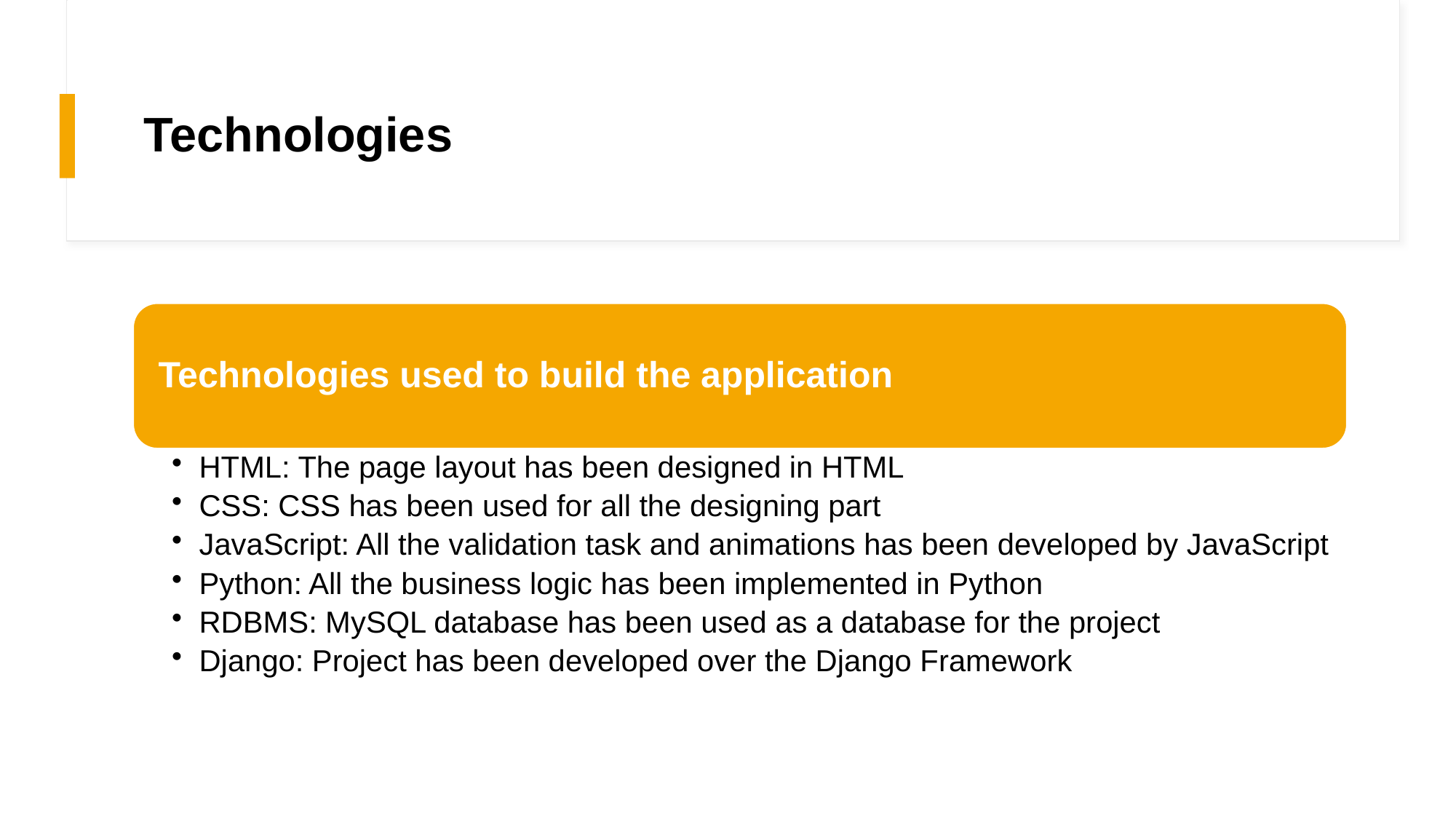

# Technologies
Technologies used to build the application
HTML: The page layout has been designed in HTML
CSS: CSS has been used for all the designing part
JavaScript: All the validation task and animations has been developed by JavaScript
Python: All the business logic has been implemented in Python
RDBMS: MySQL database has been used as a database for the project
Django: Project has been developed over the Django Framework